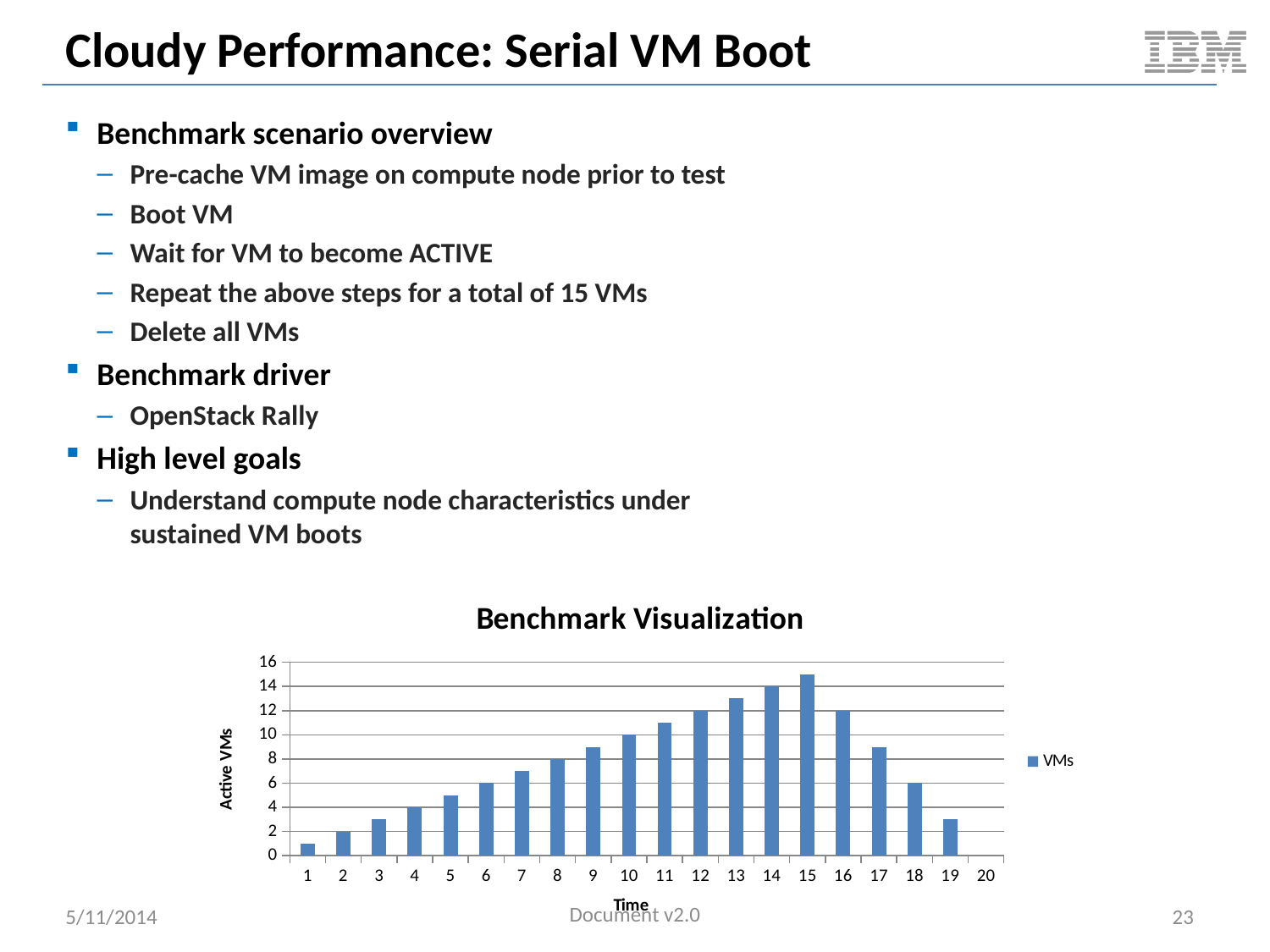

# Cloudy Performance: Serial VM Boot
Benchmark scenario overview
Pre-cache VM image on compute node prior to test
Boot VM
Wait for VM to become ACTIVE
Repeat the above steps for a total of 15 VMs
Delete all VMs
Benchmark driver
OpenStack Rally
High level goals
Understand compute node characteristics under sustained VM boots

### Chart: Benchmark Visualization

| Category | VMs |
|---|---|
Document v2.0
5/11/2014
23